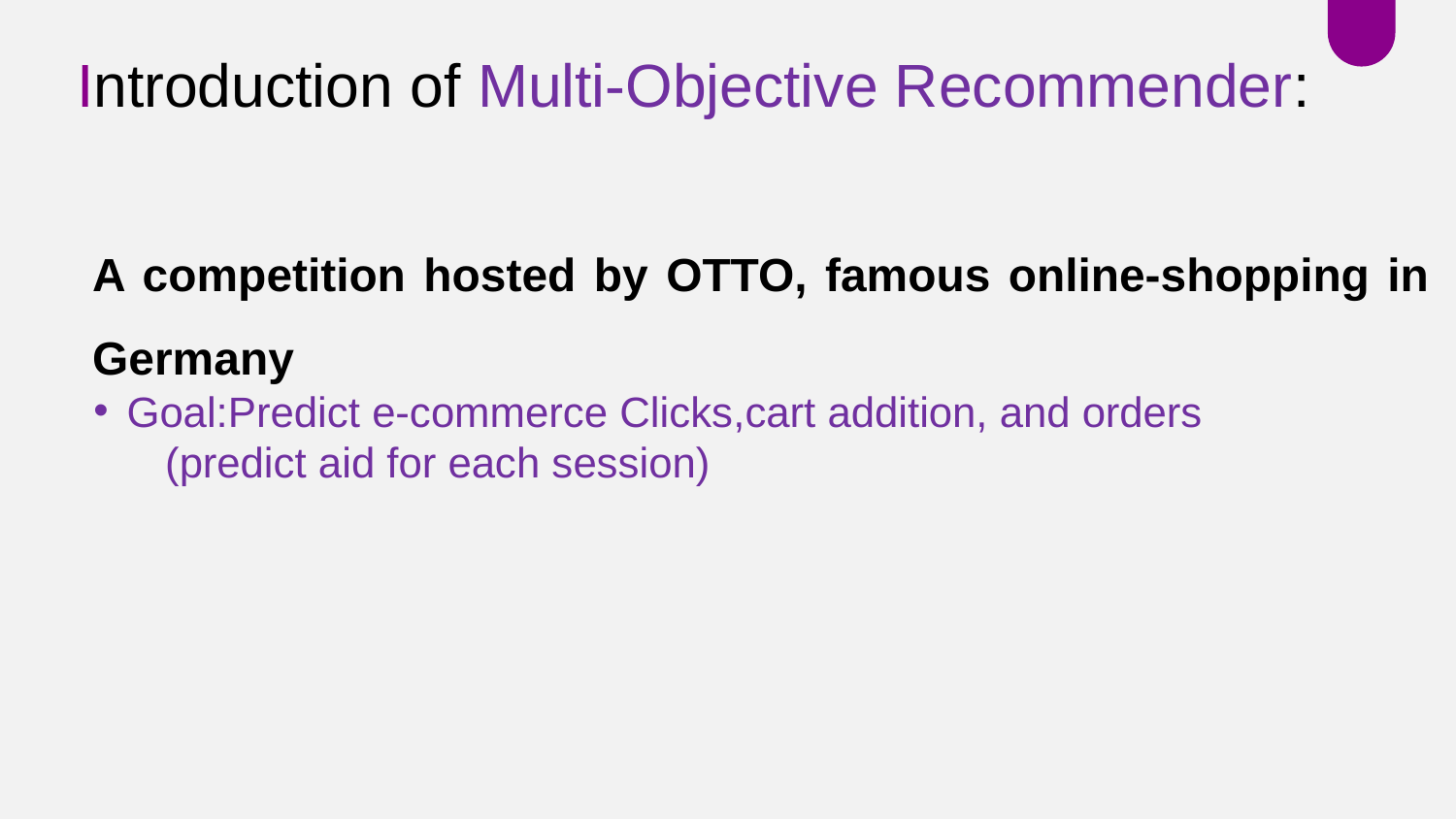

Introduction of Multi-Objective Recommender:
A competition hosted by OTTO, famous online-shopping in Germany
Goal:Predict e-commerce Clicks,cart addition, and orders
(predict aid for each session)